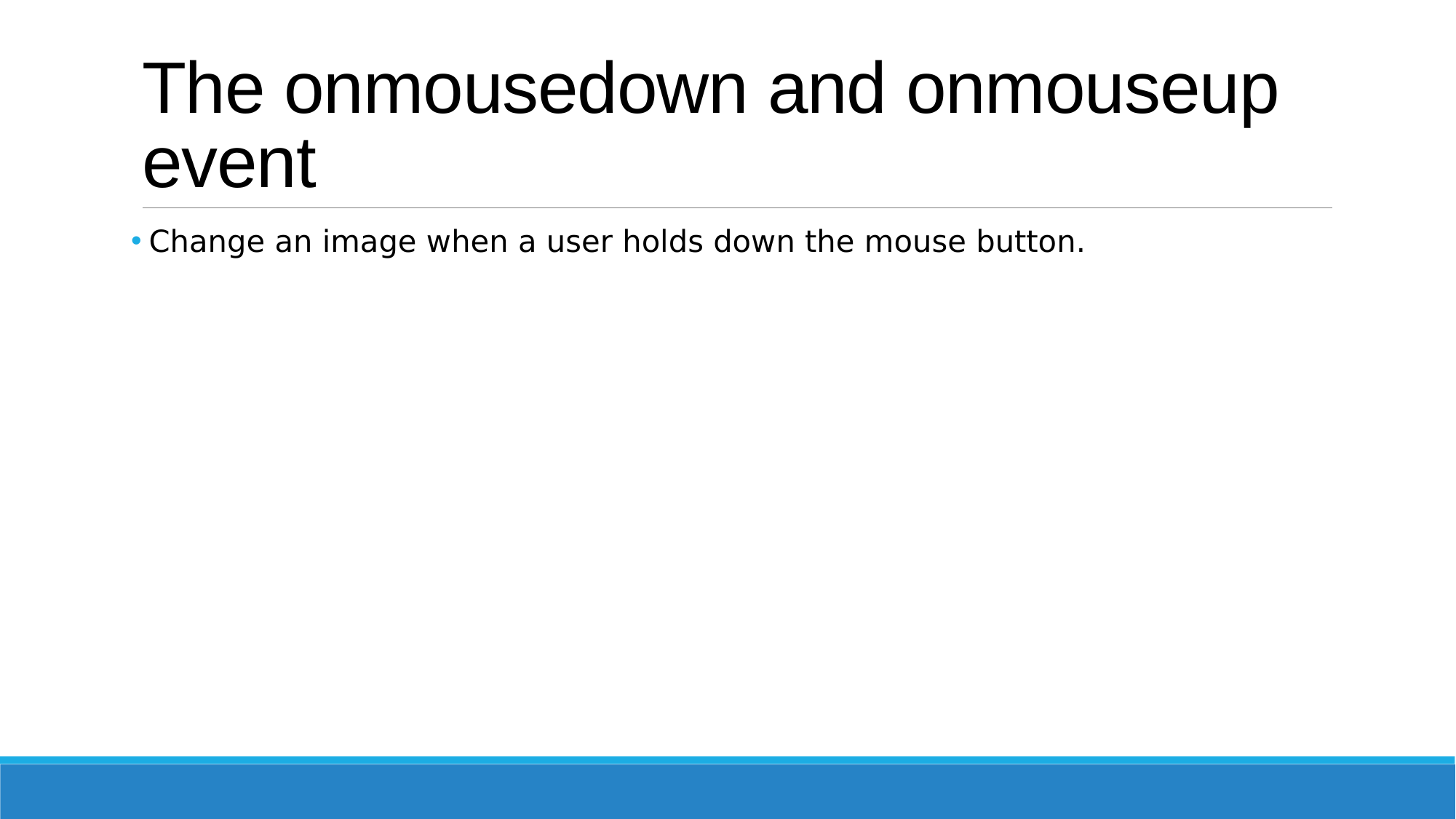

# The onmousedown and onmouseup event
 Change an image when a user holds down the mouse button.